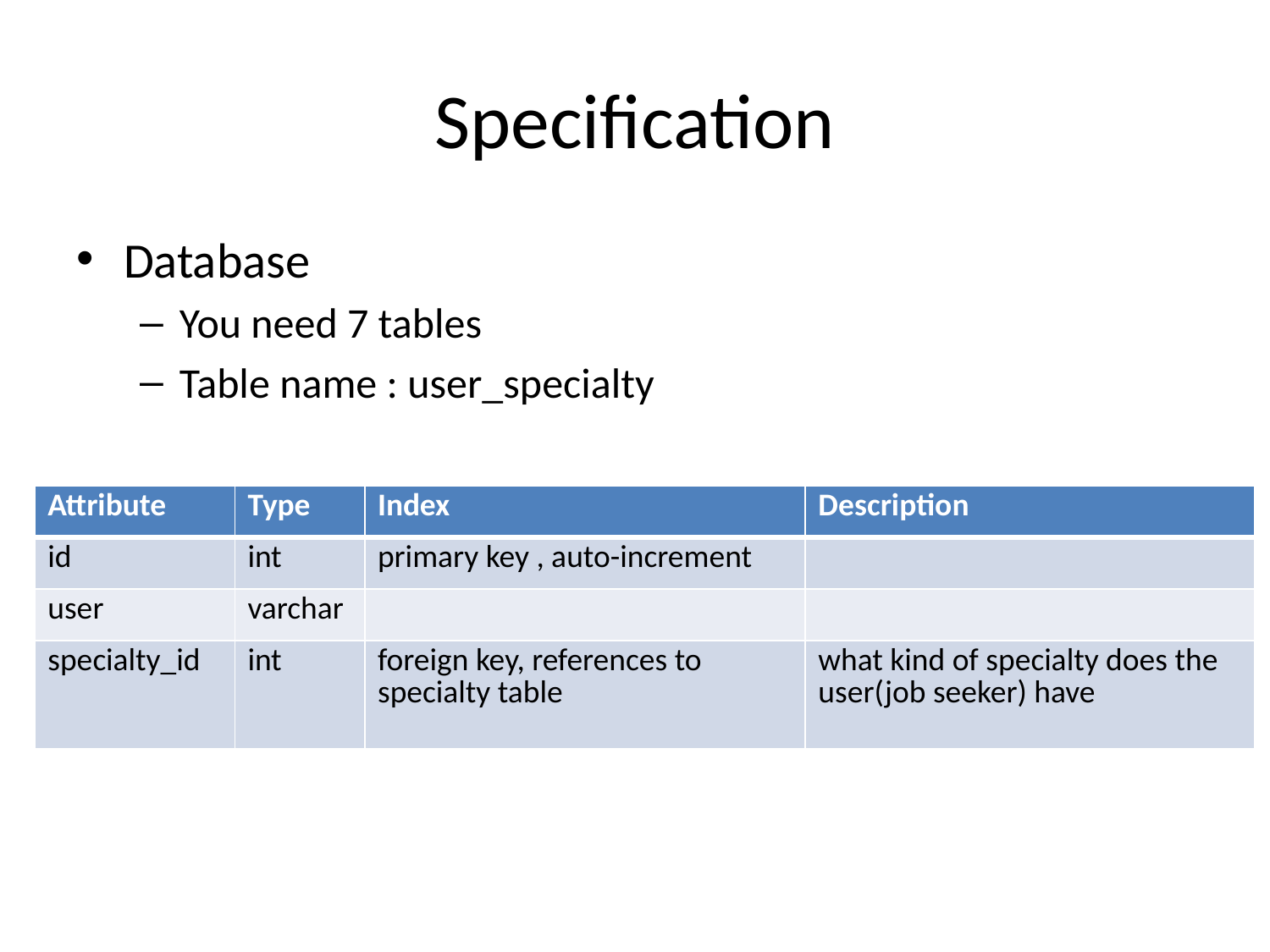

# Specification
Database
You need 7 tables
Table name : user_specialty

| Attribute | Type | Index | Description |
| --- | --- | --- | --- |
| id | int | primary key , auto-increment |  |
| user | varchar |  |  |
| specialty\_id | int | foreign key, references to specialty table | what kind of specialty does the user(job seeker) have |